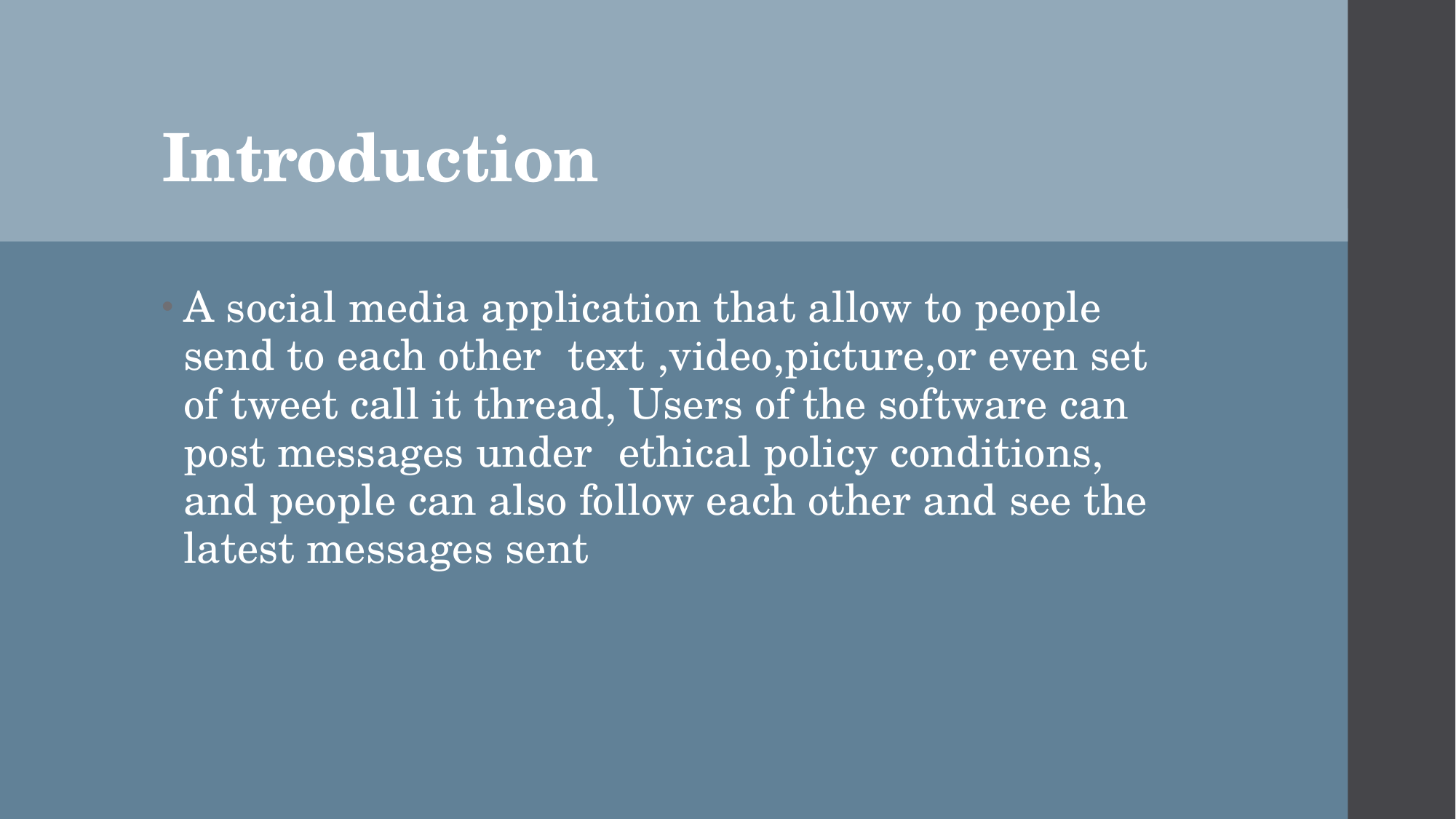

# Introduction

A social media application that allow to people send to each other  text ,video,picture,or even set of tweet call it thread, Users of the software can post messages under  ethical policy conditions, and people can also follow each other and see the latest messages sent